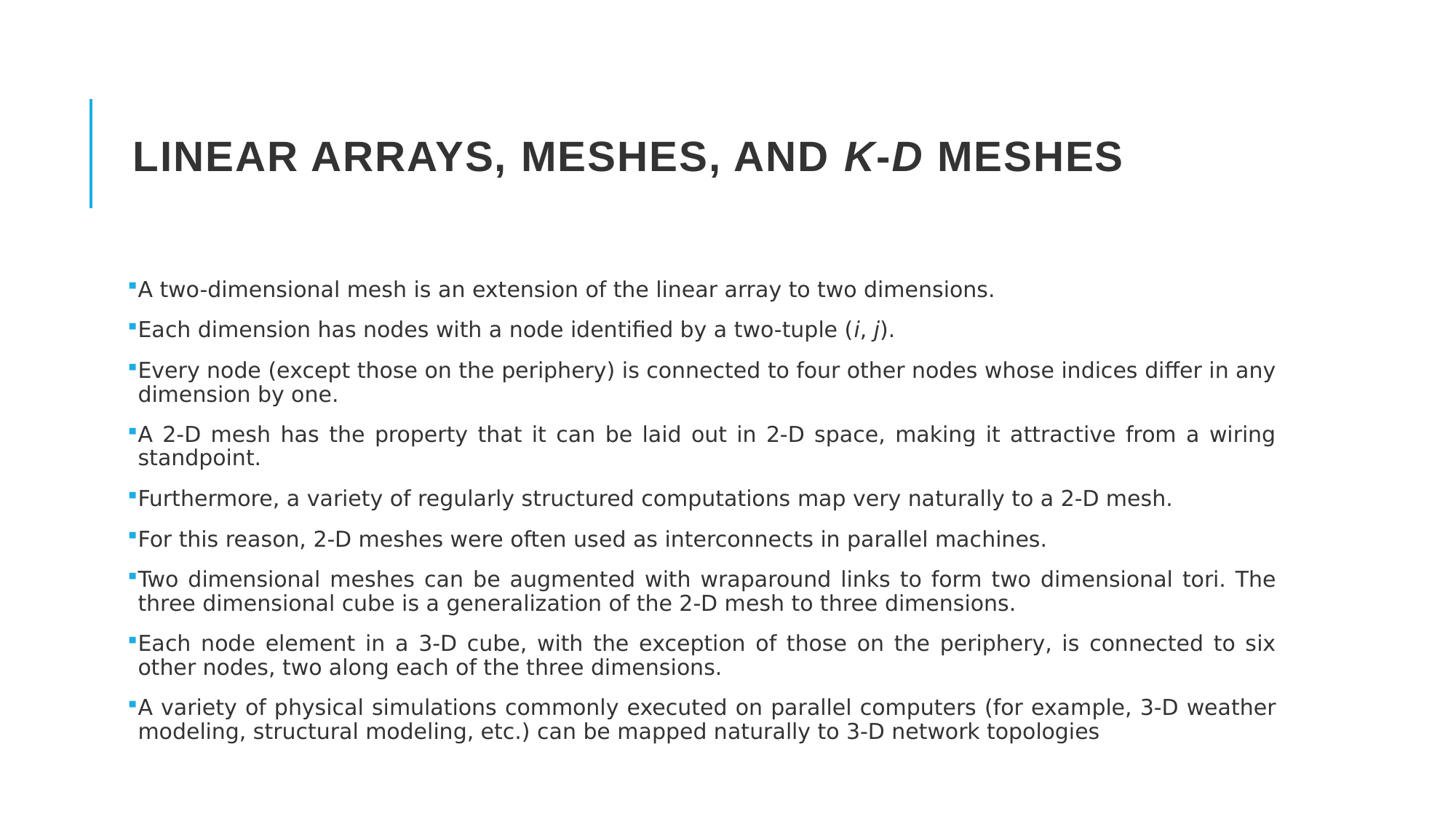

# Linear Arrays, Meshes, and k-d Meshes
A two-dimensional mesh is an extension of the linear array to two dimensions.
Each dimension has nodes with a node identified by a two-tuple (i, j).
Every node (except those on the periphery) is connected to four other nodes whose indices differ in any dimension by one.
A 2-D mesh has the property that it can be laid out in 2-D space, making it attractive from a wiring standpoint.
Furthermore, a variety of regularly structured computations map very naturally to a 2-D mesh.
For this reason, 2-D meshes were often used as interconnects in parallel machines.
Two dimensional meshes can be augmented with wraparound links to form two dimensional tori. The three dimensional cube is a generalization of the 2-D mesh to three dimensions.
Each node element in a 3-D cube, with the exception of those on the periphery, is connected to six other nodes, two along each of the three dimensions.
A variety of physical simulations commonly executed on parallel computers (for example, 3-D weather modeling, structural modeling, etc.) can be mapped naturally to 3-D network topologies